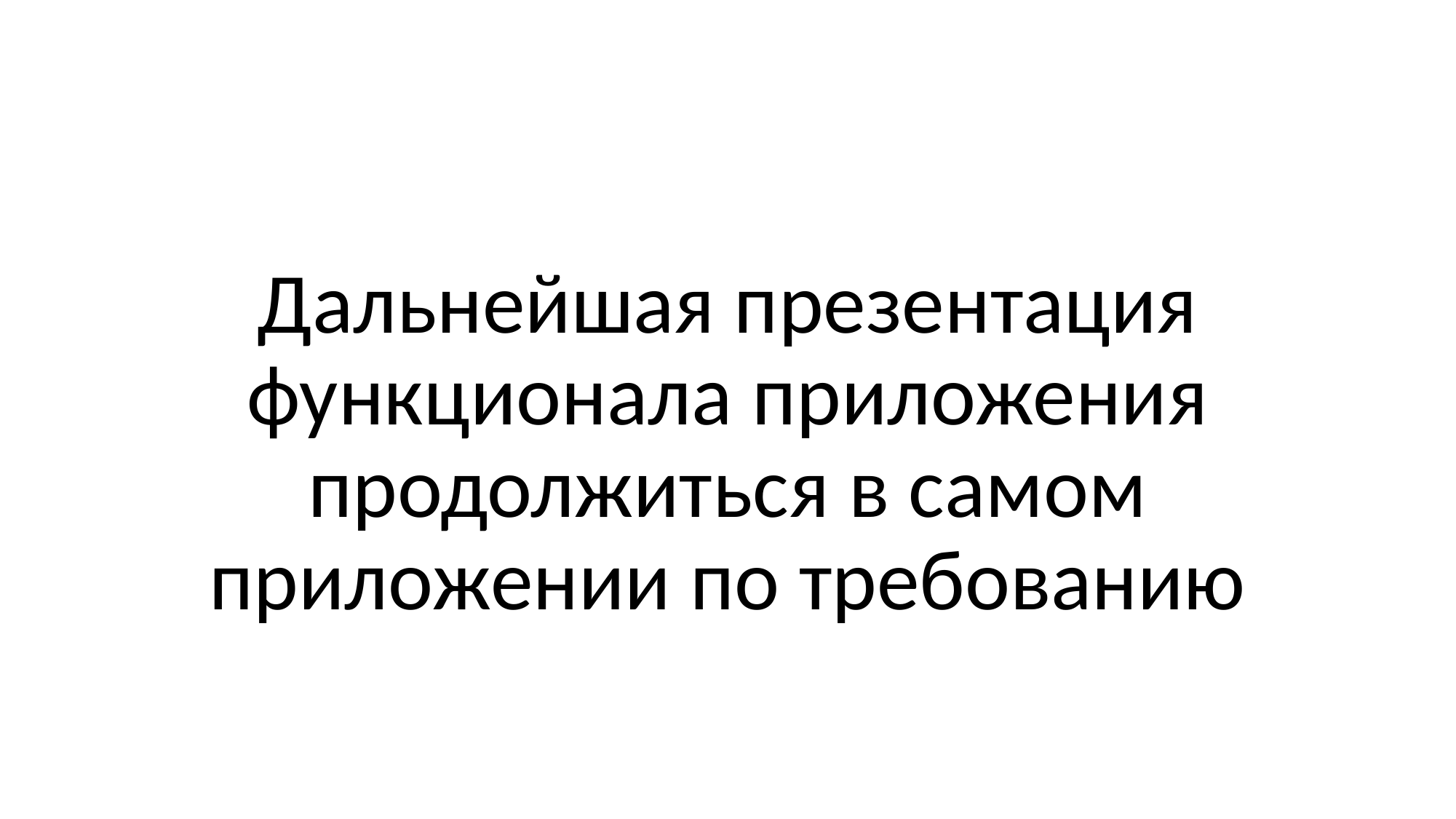

# Дальнейшая презентация функционала приложения продолжиться в самом приложении по требованию